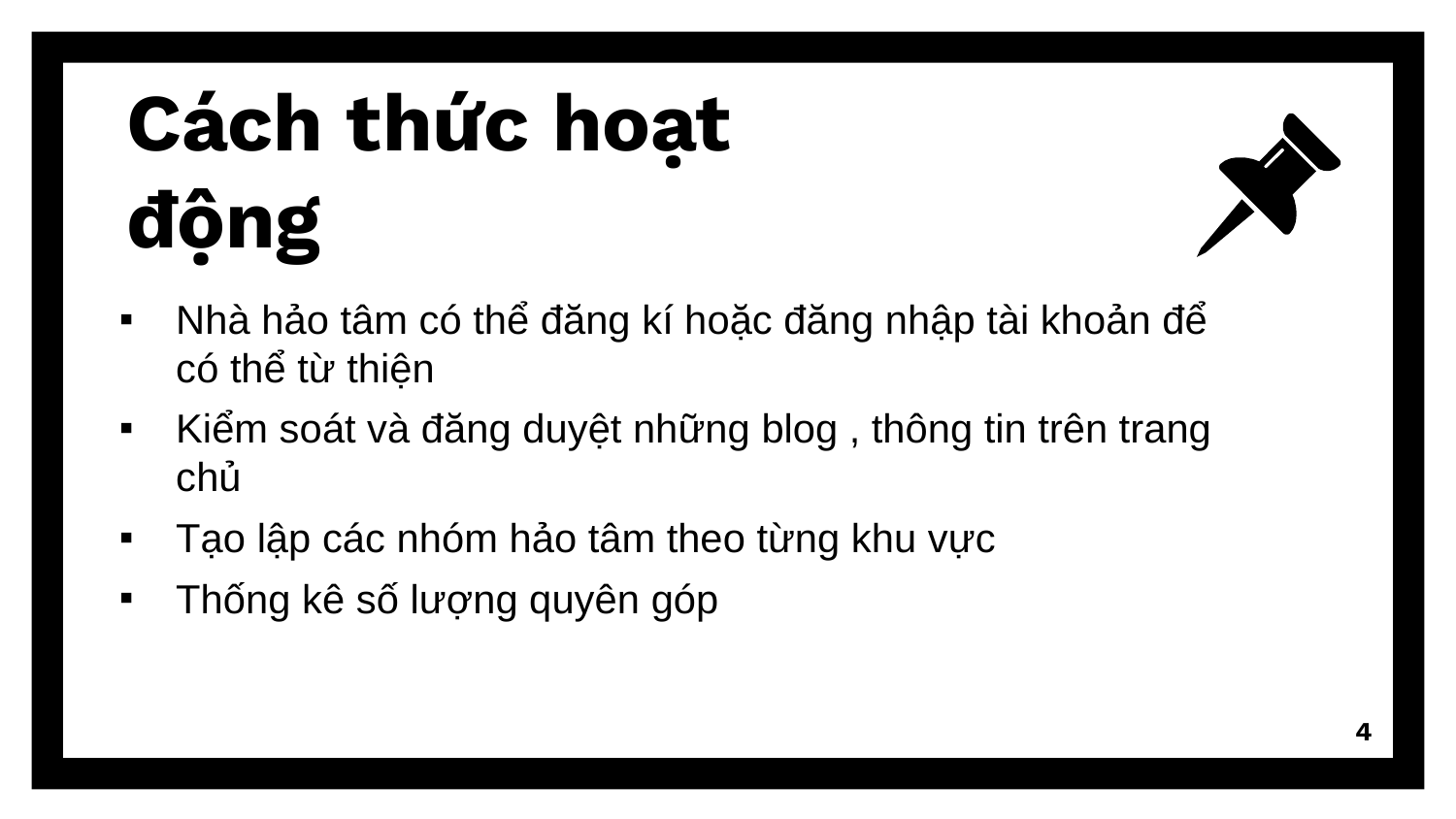

# Cách thức hoạt động

Nhà hảo tâm có thể đăng kí hoặc đăng nhập tài khoản để có thể từ thiện
Kiểm soát và đăng duyệt những blog , thông tin trên trang chủ
Tạo lập các nhóm hảo tâm theo từng khu vực
Thống kê số lượng quyên góp

4